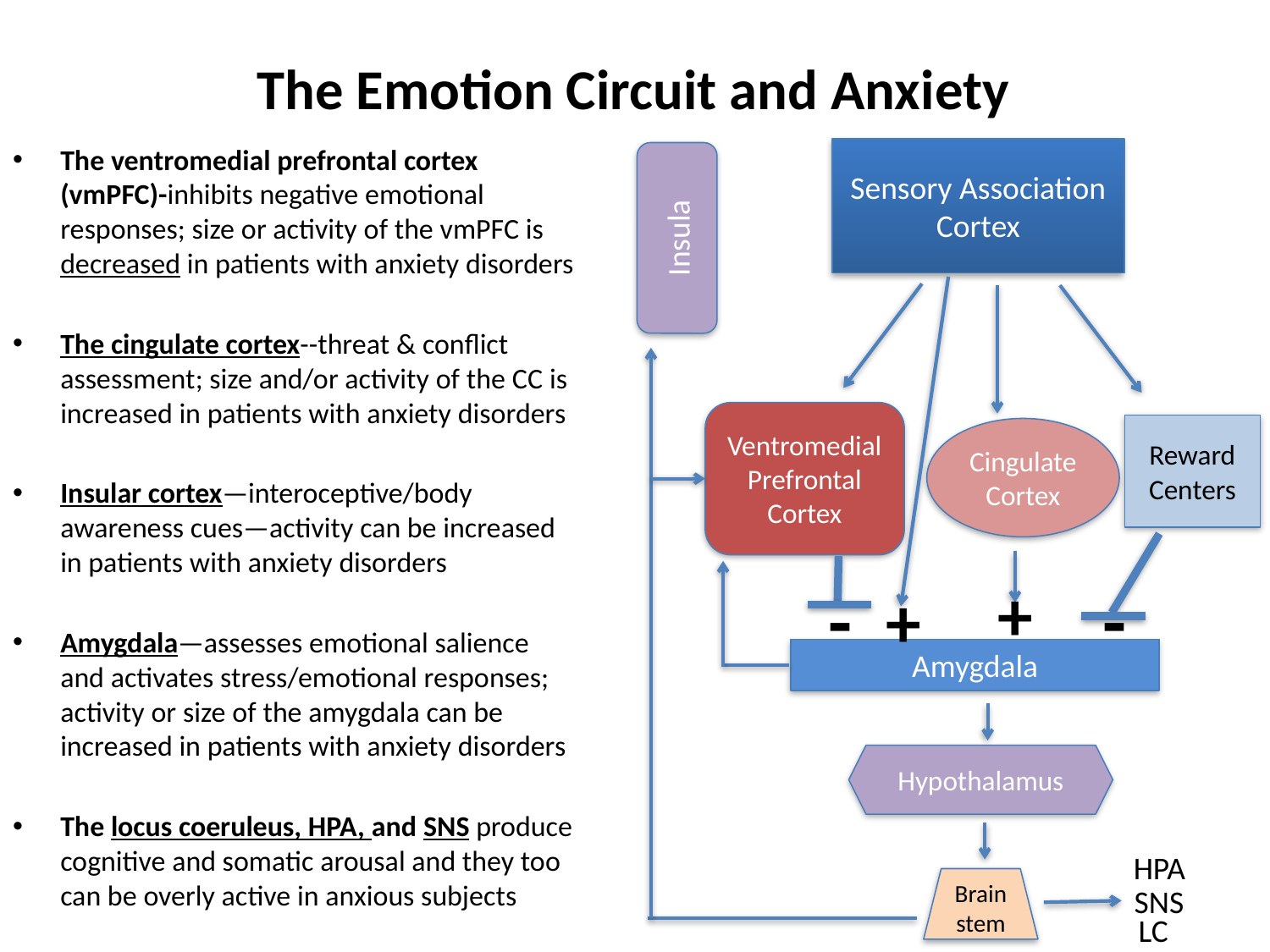

# The Emotion Circuit and Anxiety
The ventromedial prefrontal cortex (vmPFC)-inhibits negative emotional responses; size or activity of the vmPFC is decreased in patients with anxiety disorders

The cingulate cortex--threat & conflict assessment; size and/or activity of the CC is increased in patients with anxiety disorders

Insular cortex—interoceptive/body awareness cues—activity can be increased in patients with anxiety disorders

Amygdala—assesses emotional salience and activates stress/emotional responses; activity or size of the amygdala can be increased in patients with anxiety disorders

The locus coeruleus, HPA, and SNS produce cognitive and somatic arousal and they too can be overly active in anxious subjects
Sensory Association Cortex
Insula
VentromedialPrefrontal Cortex
Reward
Centers
Cingulate Cortex
+
-
-
+
Amygdala
Hypothalamus
HPA
Brain stem
SNS
LC